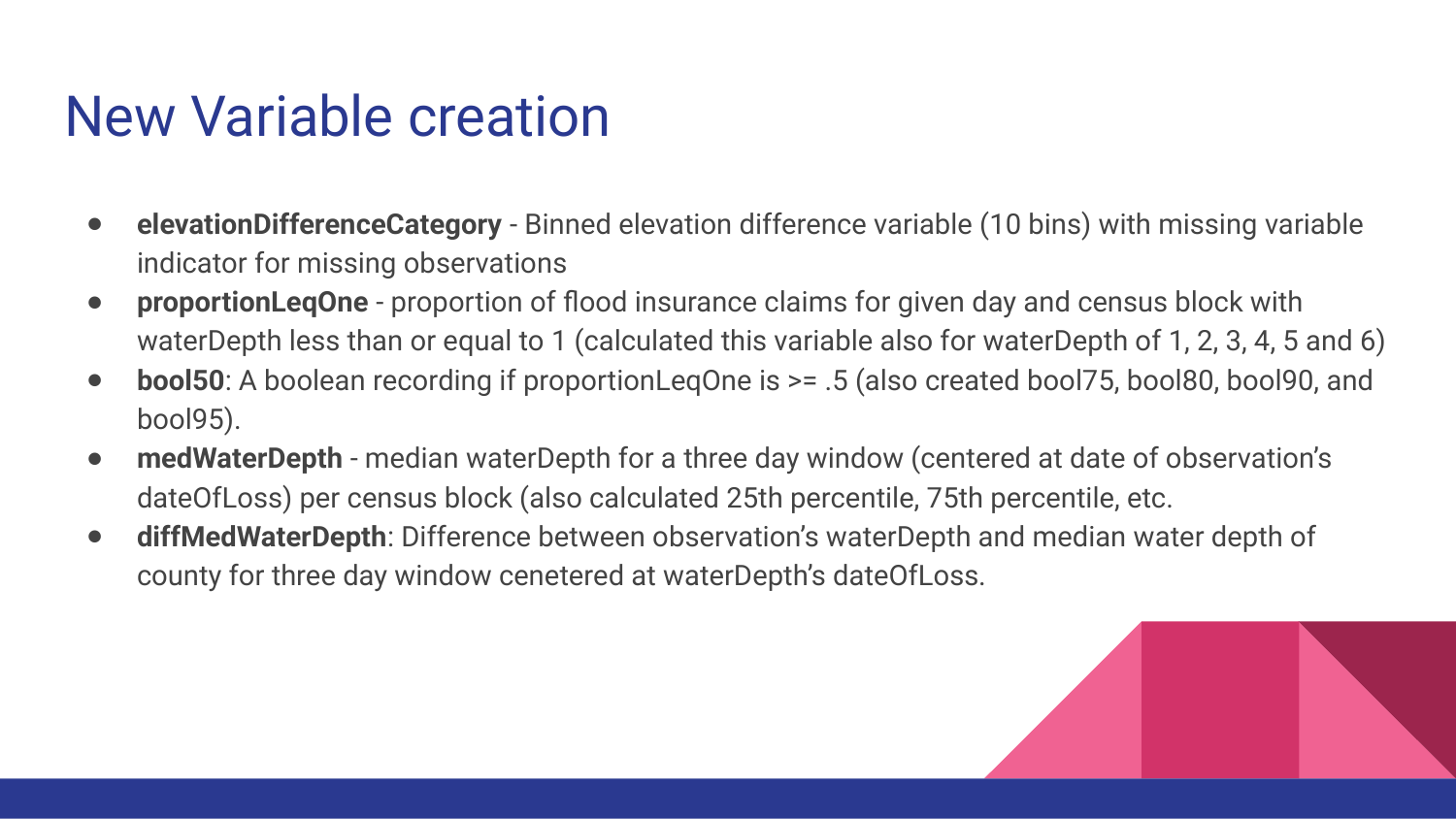

# New Variable creation

elevationDifferenceCategory - Binned elevation difference variable (10 bins) with missing variable indicator for missing observations
proportionLeqOne - proportion of flood insurance claims for given day and census block with waterDepth less than or equal to 1 (calculated this variable also for waterDepth of 1, 2, 3, 4, 5 and 6)
bool50: A boolean recording if proportionLeqOne is >= .5 (also created bool75, bool80, bool90, and bool95).
medWaterDepth - median waterDepth for a three day window (centered at date of observation’s dateOfLoss) per census block (also calculated 25th percentile, 75th percentile, etc.
diffMedWaterDepth: Difference between observation’s waterDepth and median water depth of county for three day window cenetered at waterDepth’s dateOfLoss.